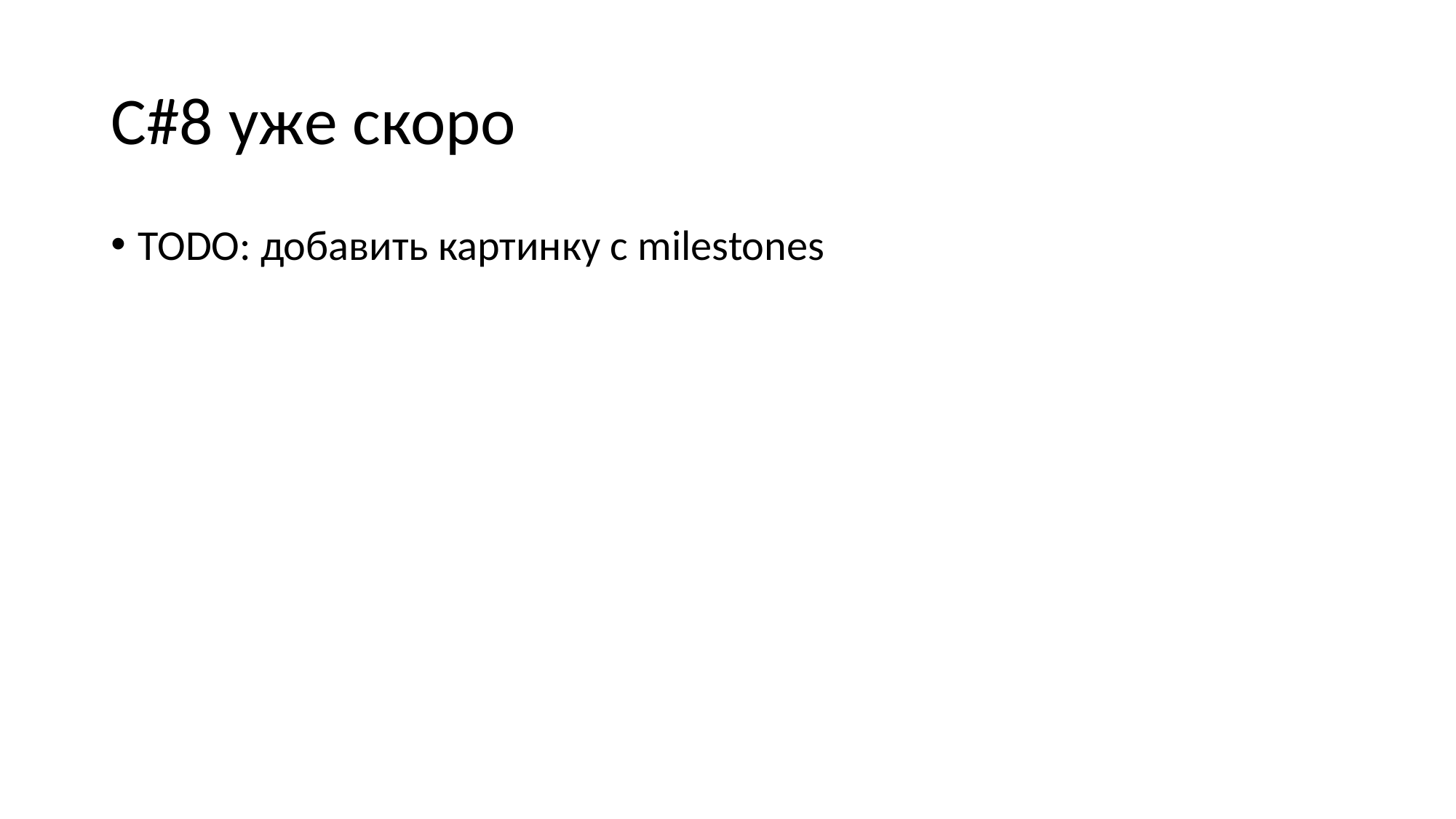

# C#8 уже скоро
TODO: добавить картинку с milestones